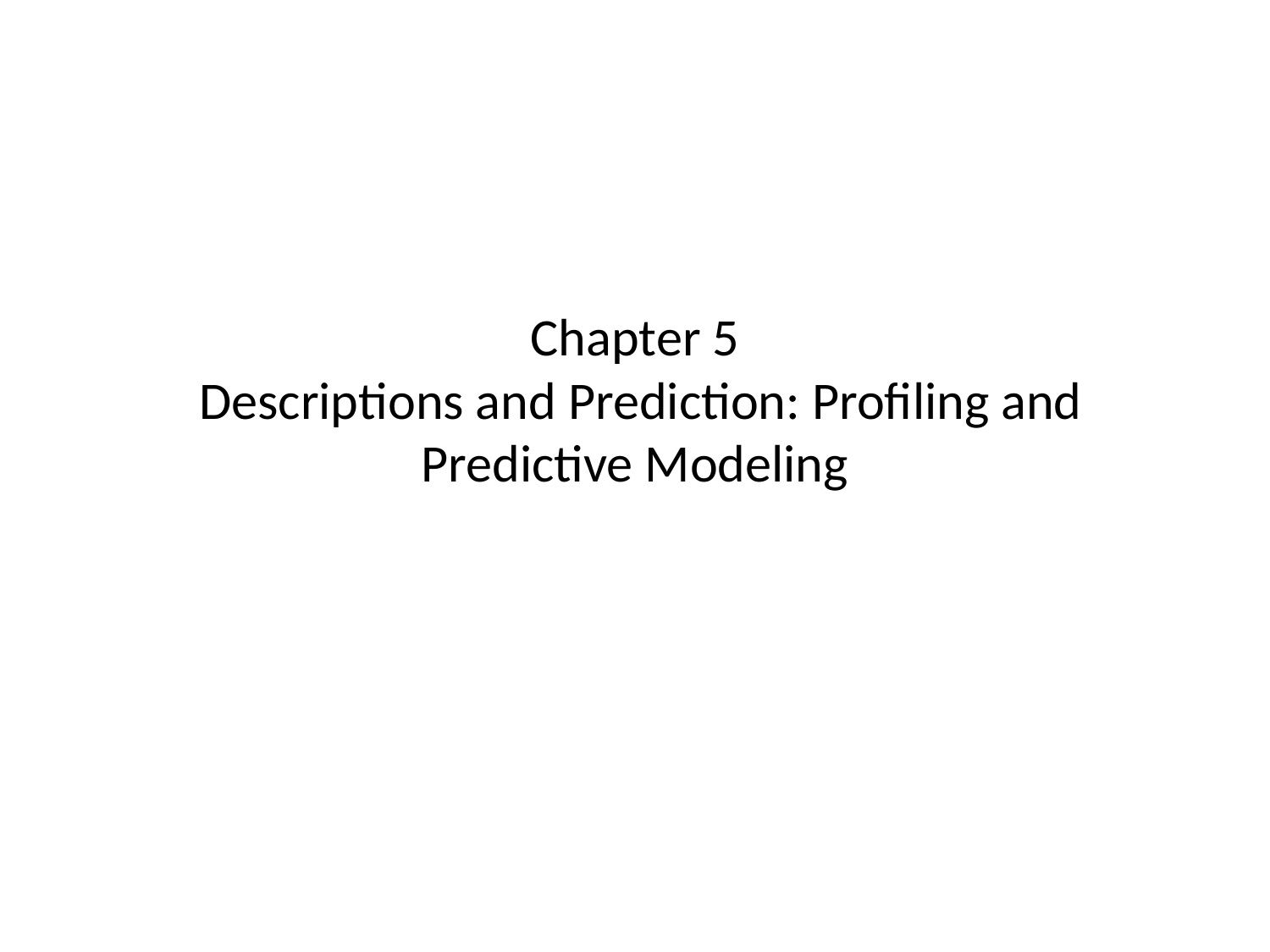

# Chapter 5 Descriptions and Prediction: Profiling and Predictive Modeling